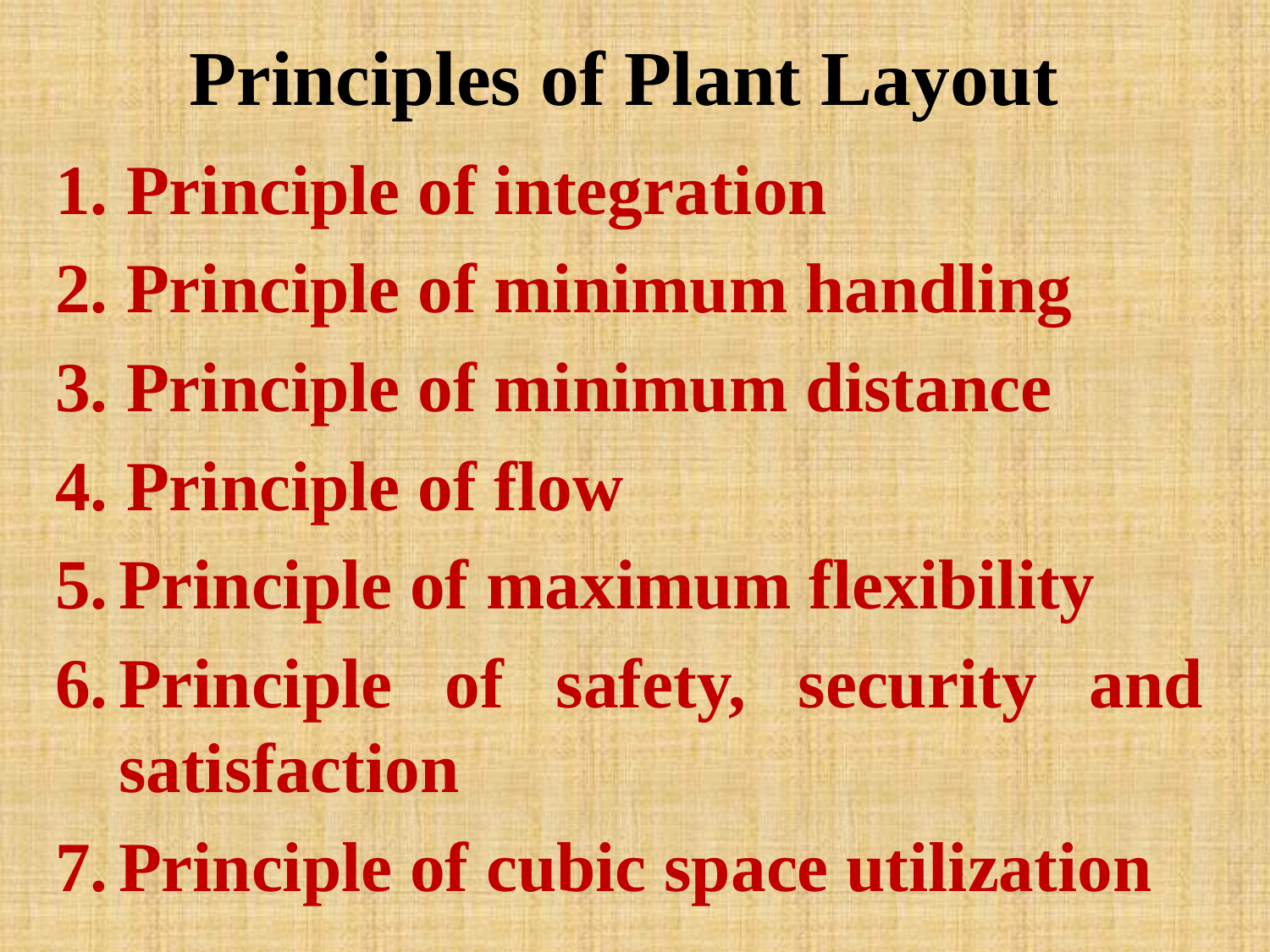

# Principles of Plant Layout
Principle of integration
Principle of minimum handling
Principle of minimum distance
Principle of flow
Principle of maximum flexibility
Principle of safety, security and satisfaction
Principle of cubic space utilization